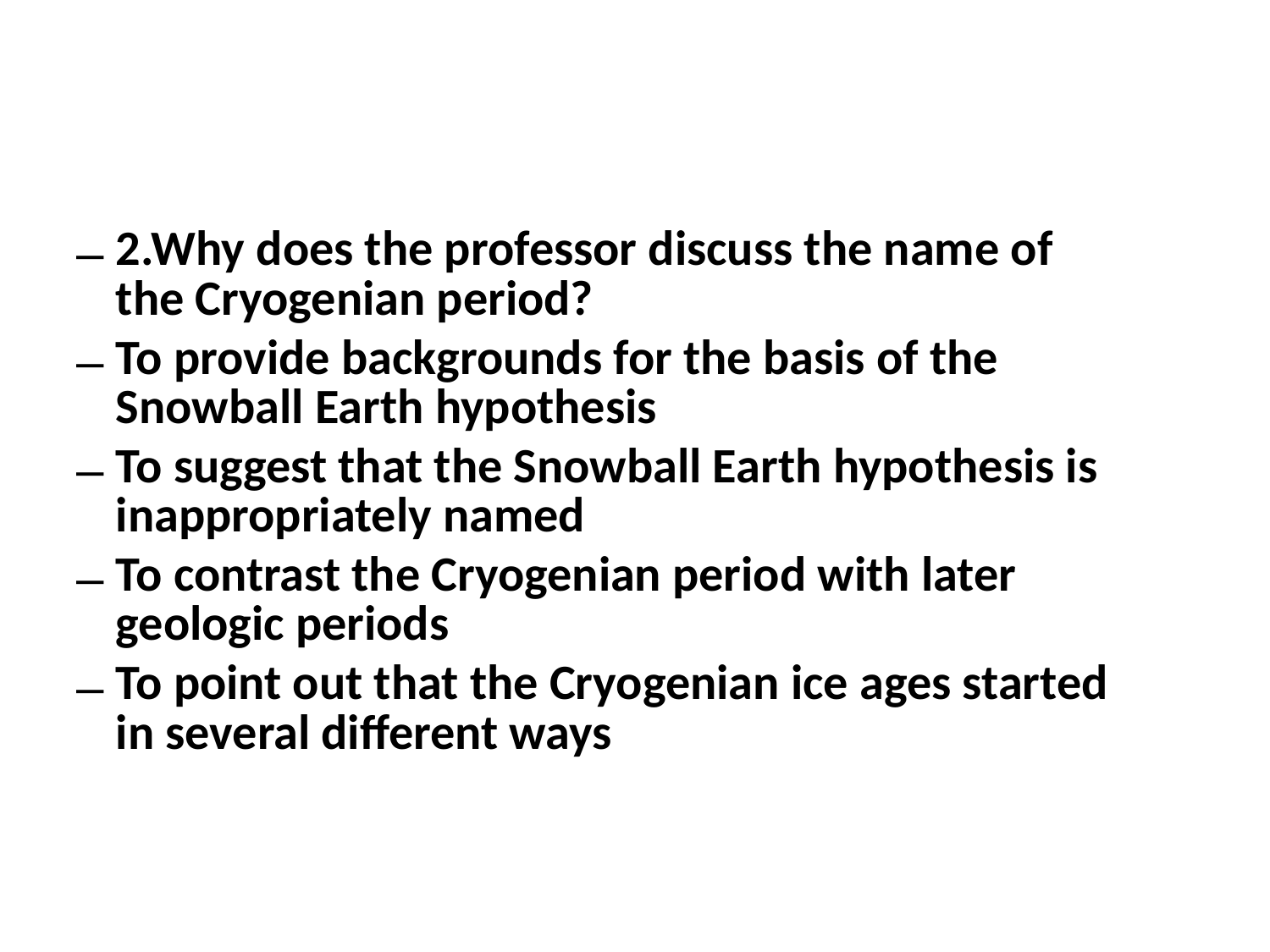

2.Why does the professor discuss the name of the Cryogenian period?
To provide backgrounds for the basis of the Snowball Earth hypothesis
To suggest that the Snowball Earth hypothesis is inappropriately named
To contrast the Cryogenian period with later geologic periods
To point out that the Cryogenian ice ages started in several different ways